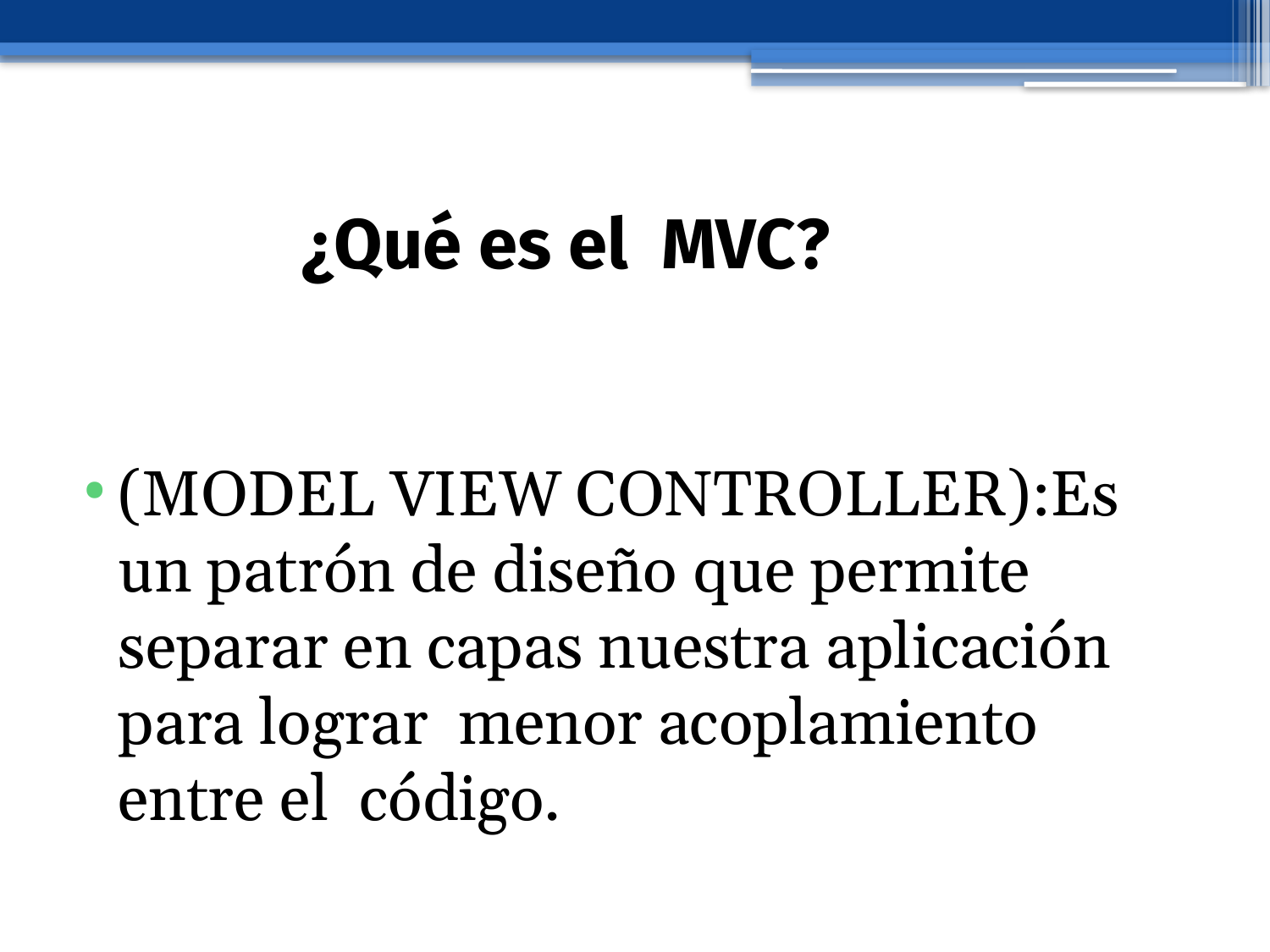

# ¿Qué es el  MVC?
(MODEL VIEW CONTROLLER):Es un patrón de diseño que permite separar en capas nuestra aplicación para lograr  menor acoplamiento entre el  código.